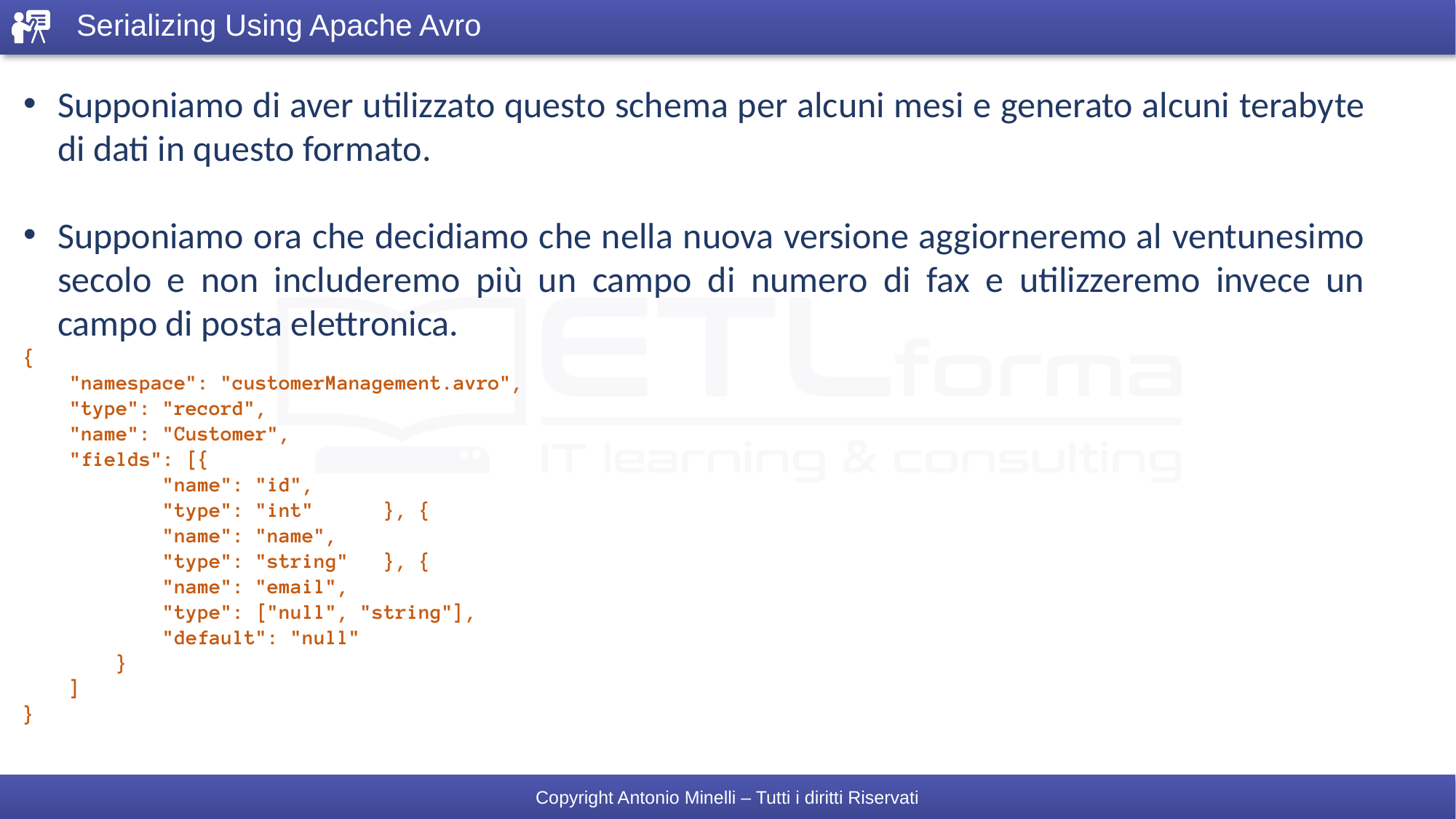

# Serializing Using Apache Avro
Supponiamo di aver utilizzato questo schema per alcuni mesi e generato alcuni terabyte di dati in questo formato.

Supponiamo ora che decidiamo che nella nuova versione aggiorneremo al ventunesimo secolo e non includeremo più un campo di numero di fax e utilizzeremo invece un campo di posta elettronica.
{
    "namespace": "customerManagement.avro",
    "type": "record",
    "name": "Customer",
    "fields": [{
            "name": "id",
            "type": "int"      }, {
            "name": "name",
            "type": "string"   }, {
            "name": "email",
            "type": ["null", "string"],
            "default": "null"
        }
    ]
}